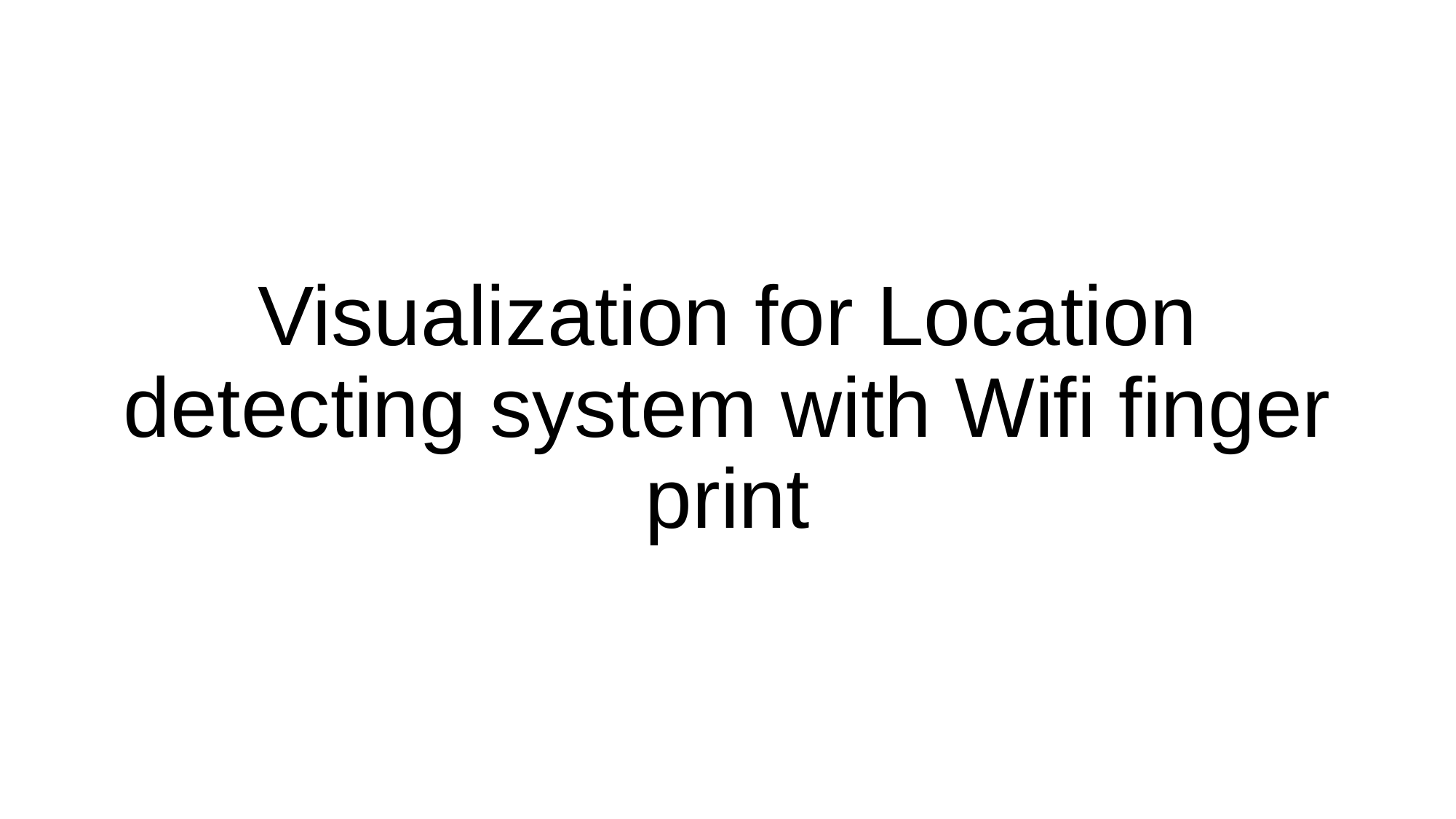

# Visualization for Location detecting system with Wifi finger print